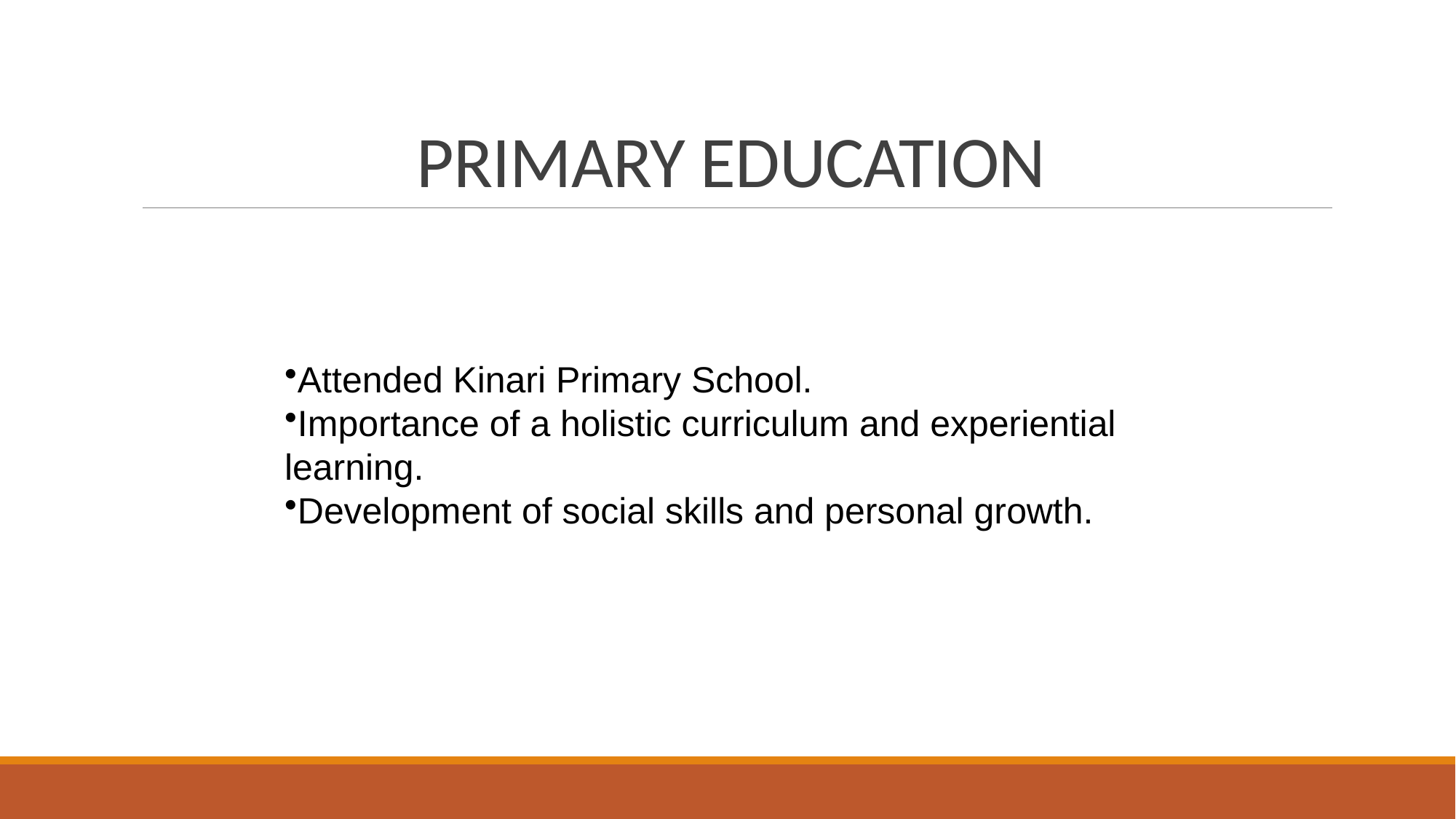

# PRIMARY EDUCATION

Attended Kinari Primary School.
Importance of a holistic curriculum and experiential learning.
Development of social skills and personal growth.